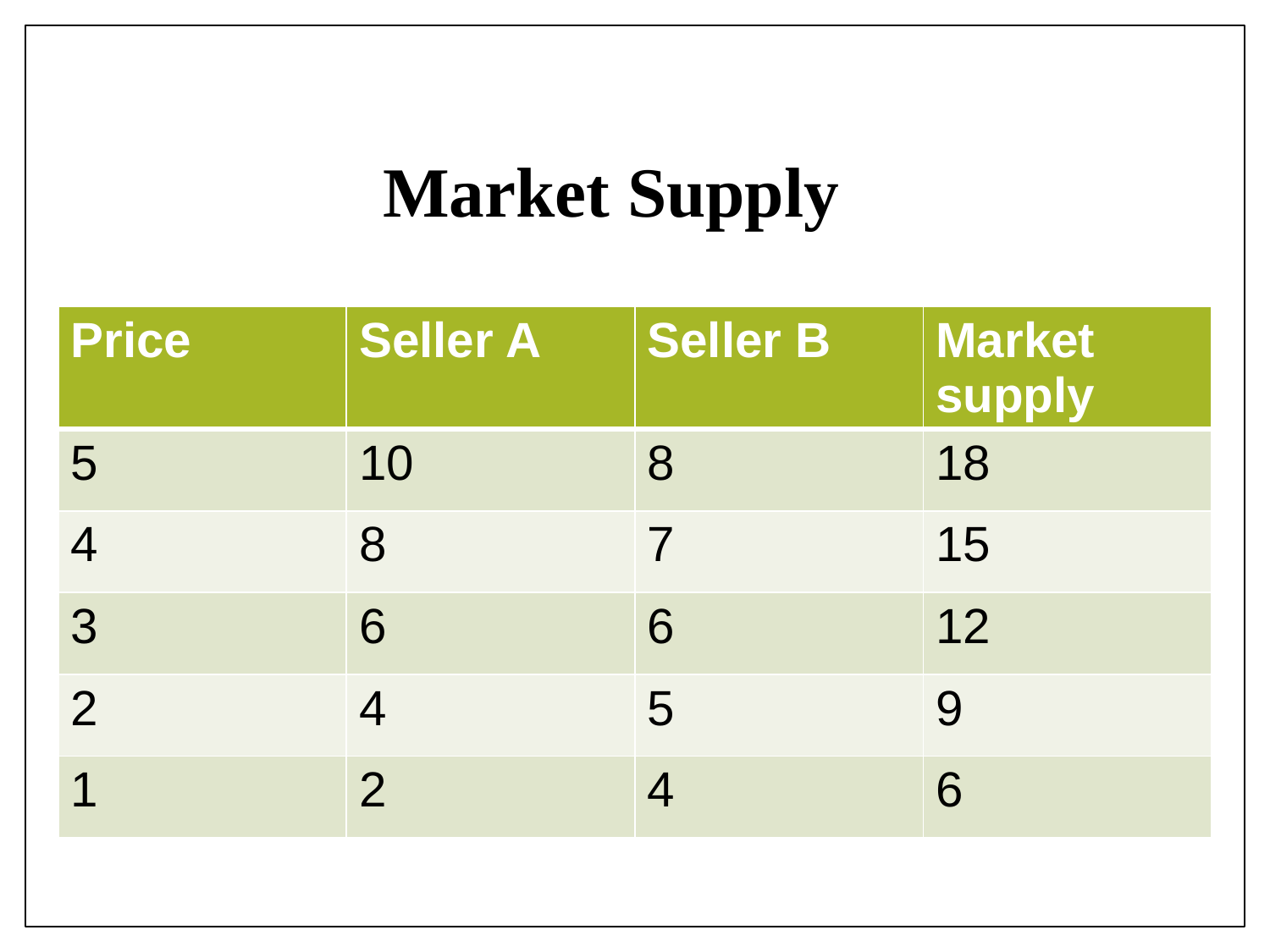

# Market Supply
| Price | Seller A | Seller B | Market supply |
| --- | --- | --- | --- |
| 5 | 10 | 8 | 18 |
| 4 | 8 | 7 | 15 |
| 3 | 6 | 6 | 12 |
| 2 | 4 | 5 | 9 |
| 1 | 2 | 4 | 6 |